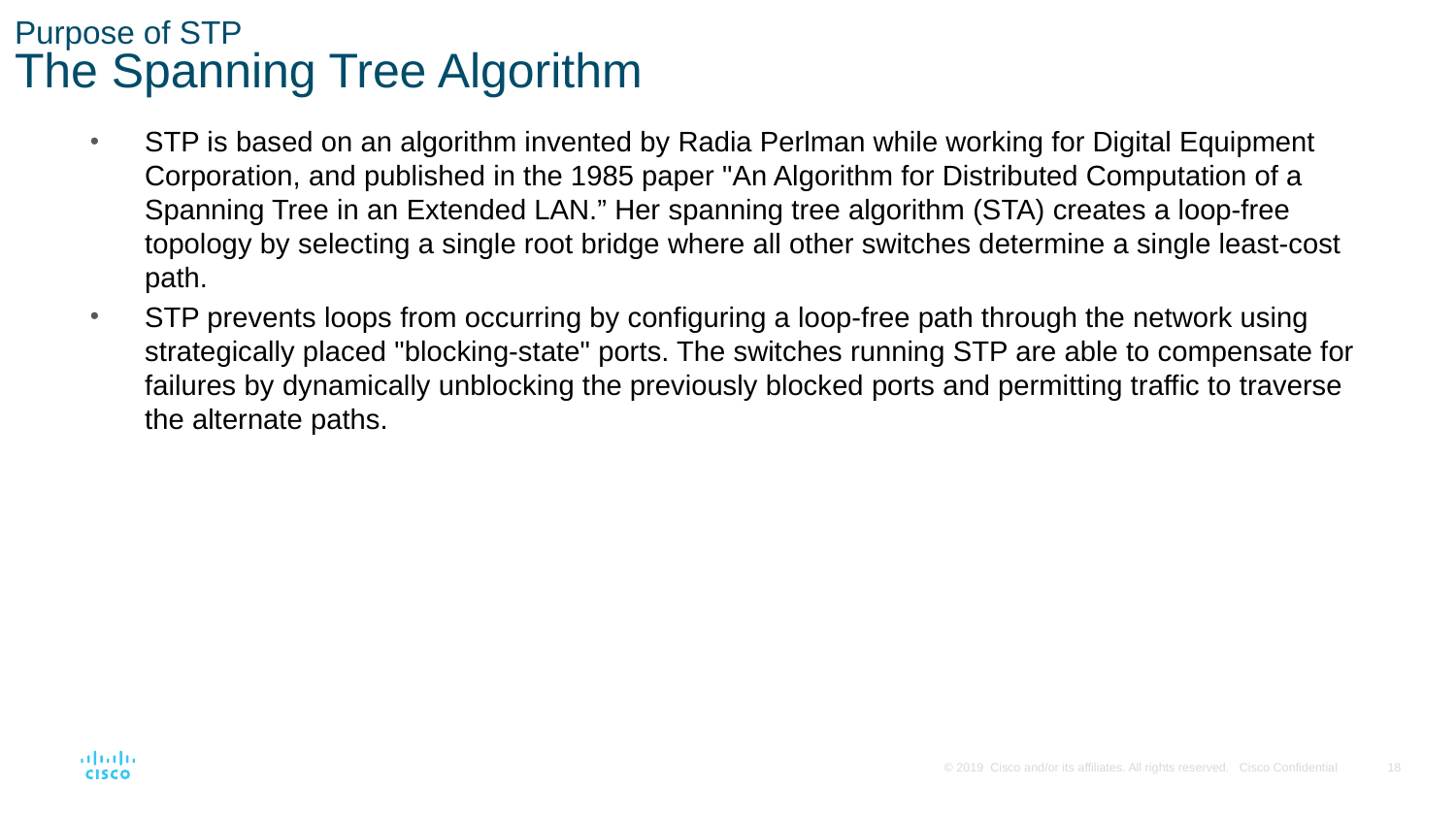

# Purpose of STP The Spanning Tree Algorithm
STP is based on an algorithm invented by Radia Perlman while working for Digital Equipment Corporation, and published in the 1985 paper "An Algorithm for Distributed Computation of a Spanning Tree in an Extended LAN.” Her spanning tree algorithm (STA) creates a loop-free topology by selecting a single root bridge where all other switches determine a single least-cost path.
STP prevents loops from occurring by configuring a loop-free path through the network using strategically placed "blocking-state" ports. The switches running STP are able to compensate for failures by dynamically unblocking the previously blocked ports and permitting traffic to traverse the alternate paths.